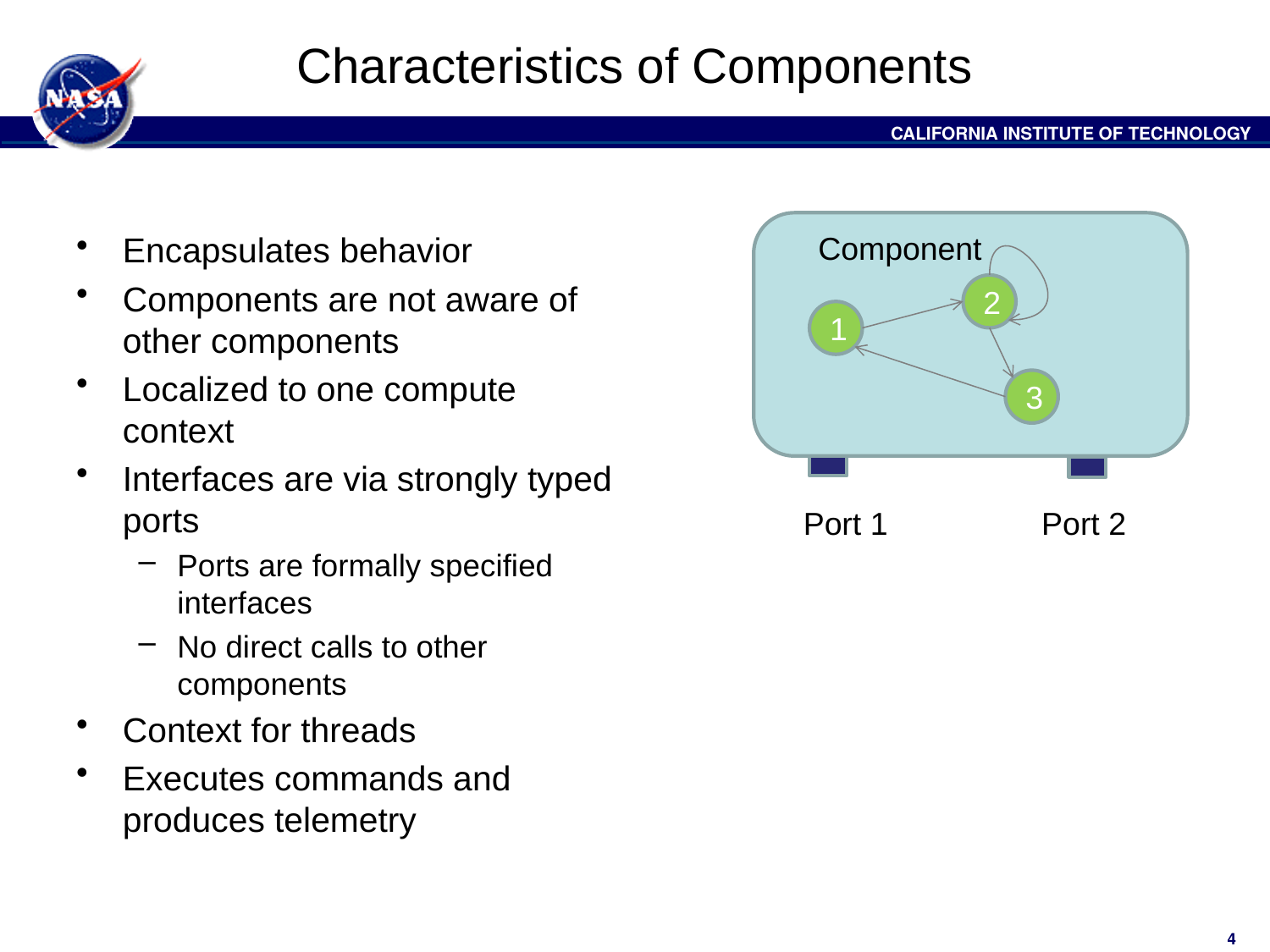

# Characteristics of Components

Encapsulates behavior
Components are not aware of other components
Localized to one compute context
Interfaces are via strongly typed ports
Ports are formally specified interfaces
No direct calls to other components
Context for threads
Executes commands and produces telemetry
Component
2
1
3

Port 1
Port 2
4